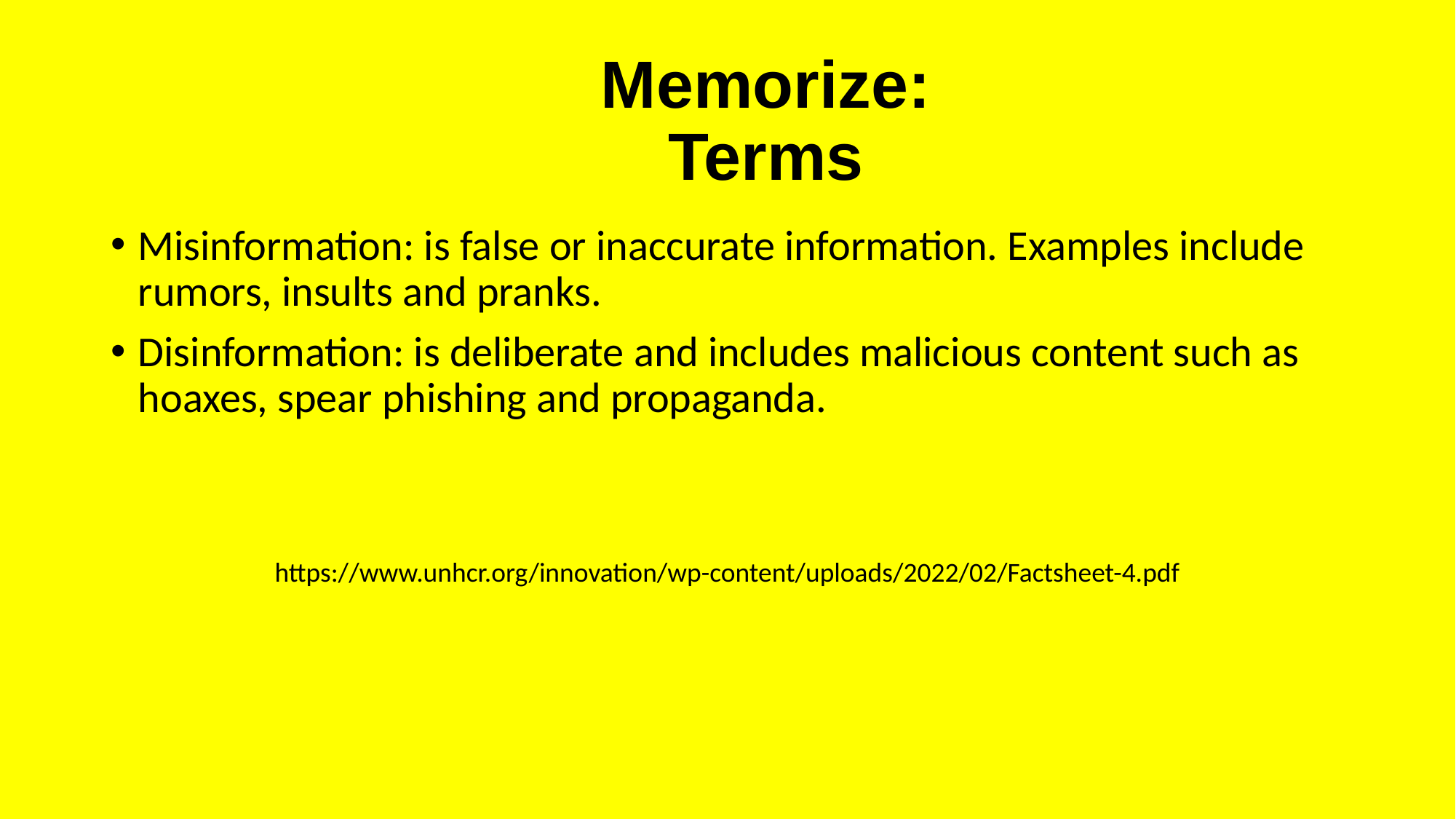

# Memorize: Terms
Misinformation: is false or inaccurate information. Examples include rumors, insults and pranks.
Disinformation: is deliberate and includes malicious content such as hoaxes, spear phishing and propaganda.

https://www.unhcr.org/innovation/wp-content/uploads/2022/02/Factsheet-4.pdf